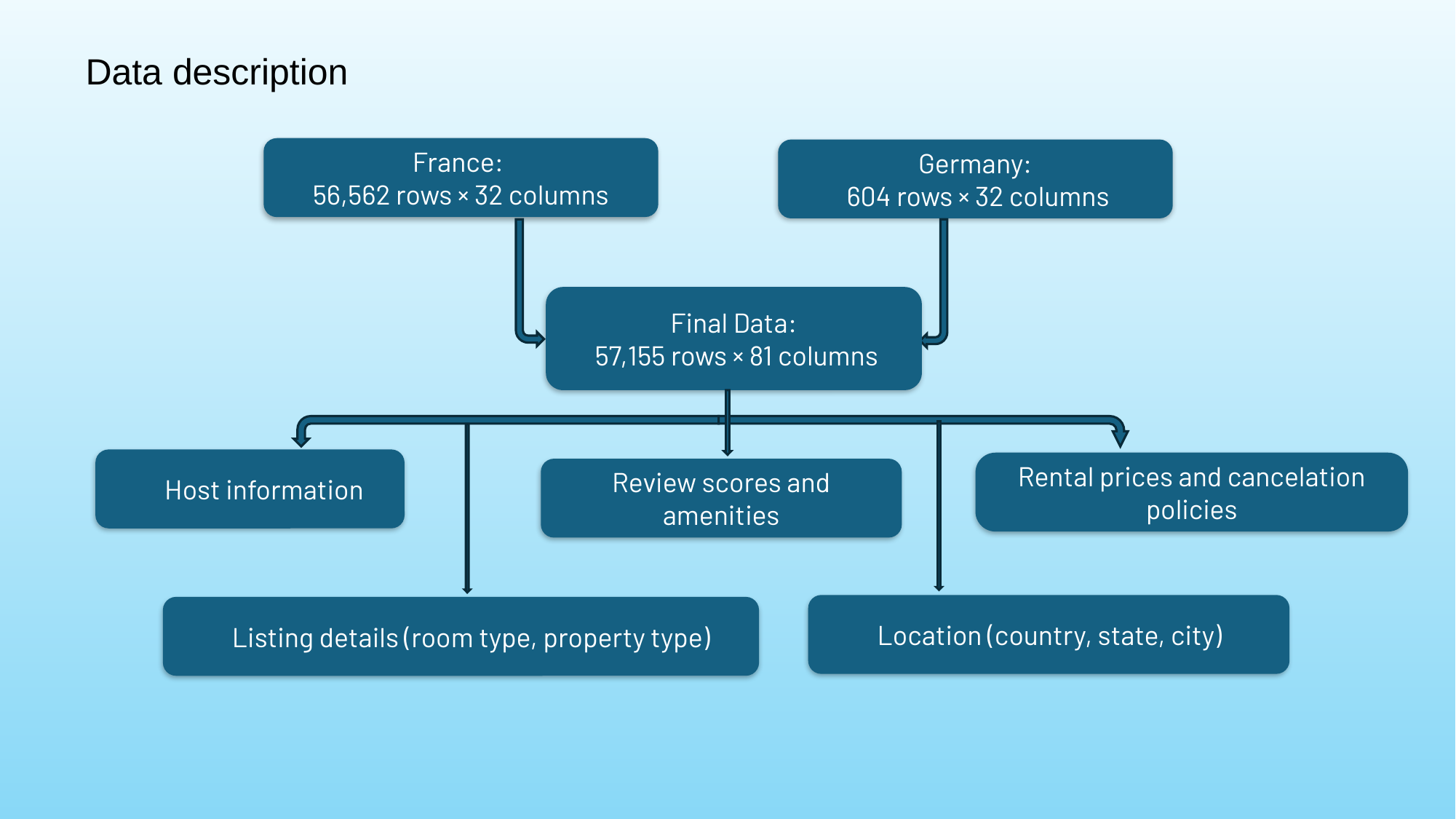

# Data description
France:
56,562 rows × 32 columns
Germany:
 604 rows × 32 columns

Final Data:
 57,155 rows × 81 columns

Host information

Rental prices and cancelation policies
Review scores and amenities
Location (country, state, city)
Listing details (room type, property type)